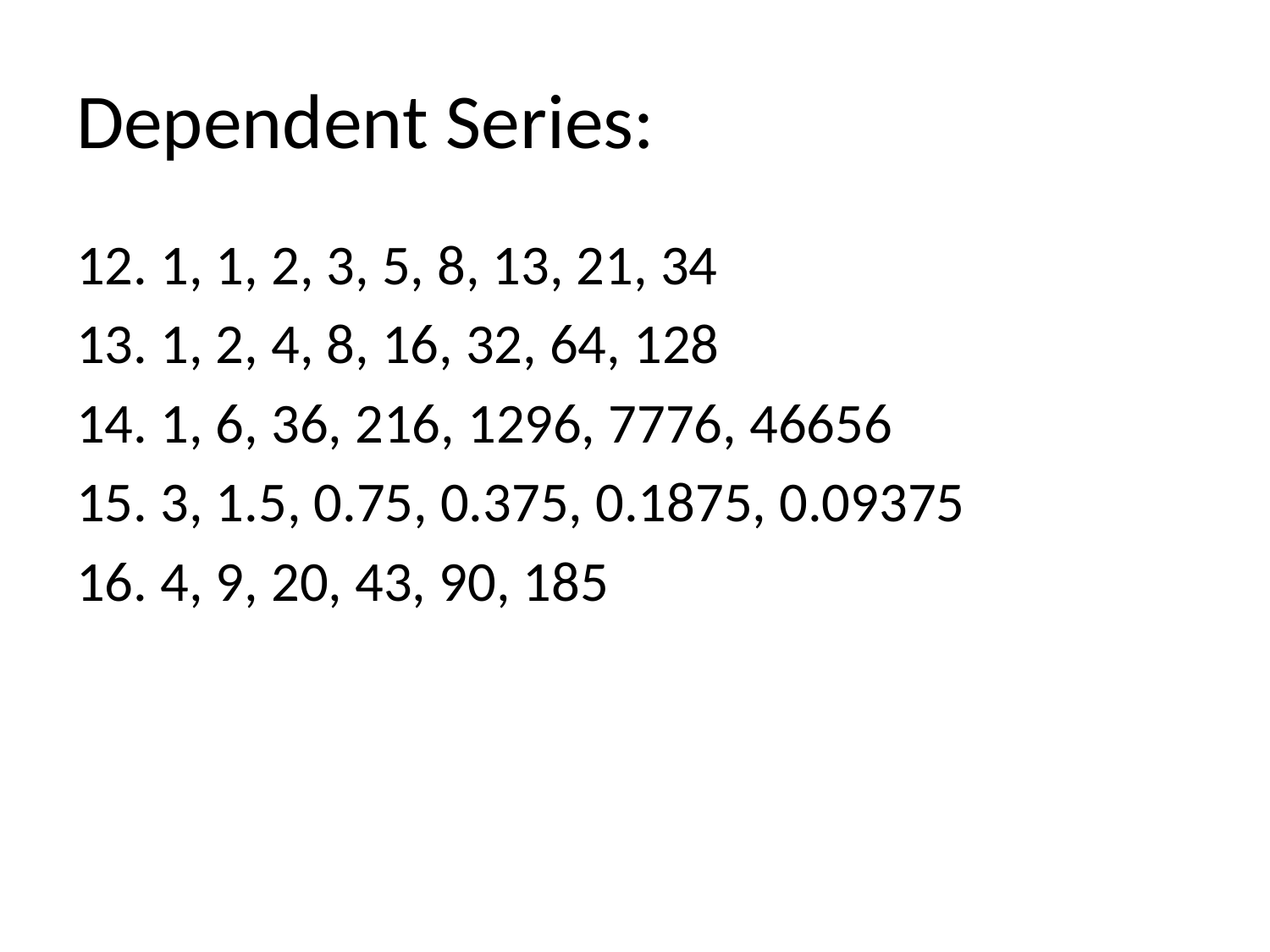

# Dependent Series:
 1, 1, 2, 3, 5, 8, 13, 21, 34
 1, 2, 4, 8, 16, 32, 64, 128
 1, 6, 36, 216, 1296, 7776, 46656
 3, 1.5, 0.75, 0.375, 0.1875, 0.09375
 4, 9, 20, 43, 90, 185